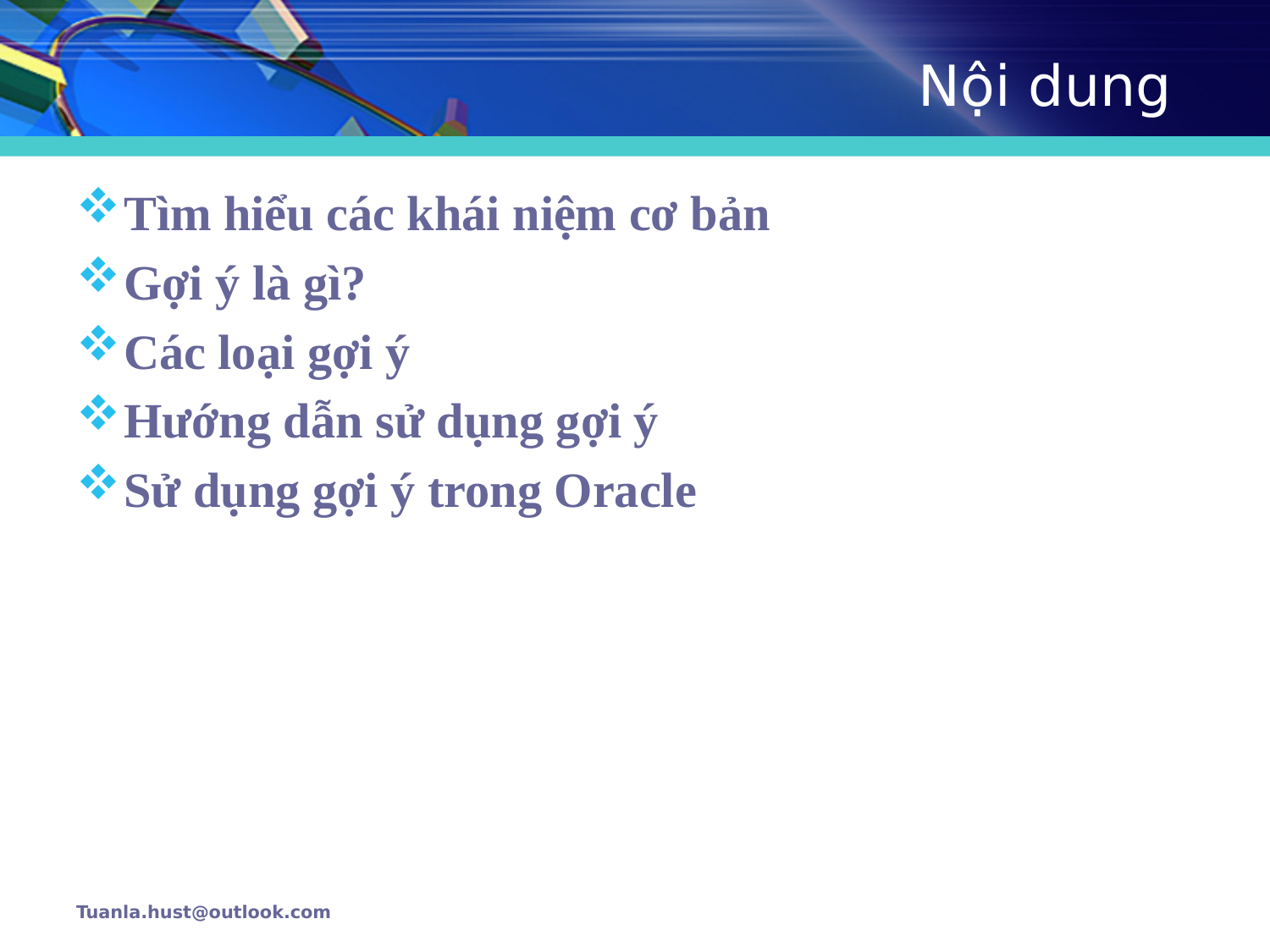

# Nội dung
Tìm hiểu các khái niệm cơ bản
Gợi ý là gì?
Các loại gợi ý
Hướng dẫn sử dụng gợi ý
Sử dụng gợi ý trong Oracle

Tuanla.hust@outlook.com